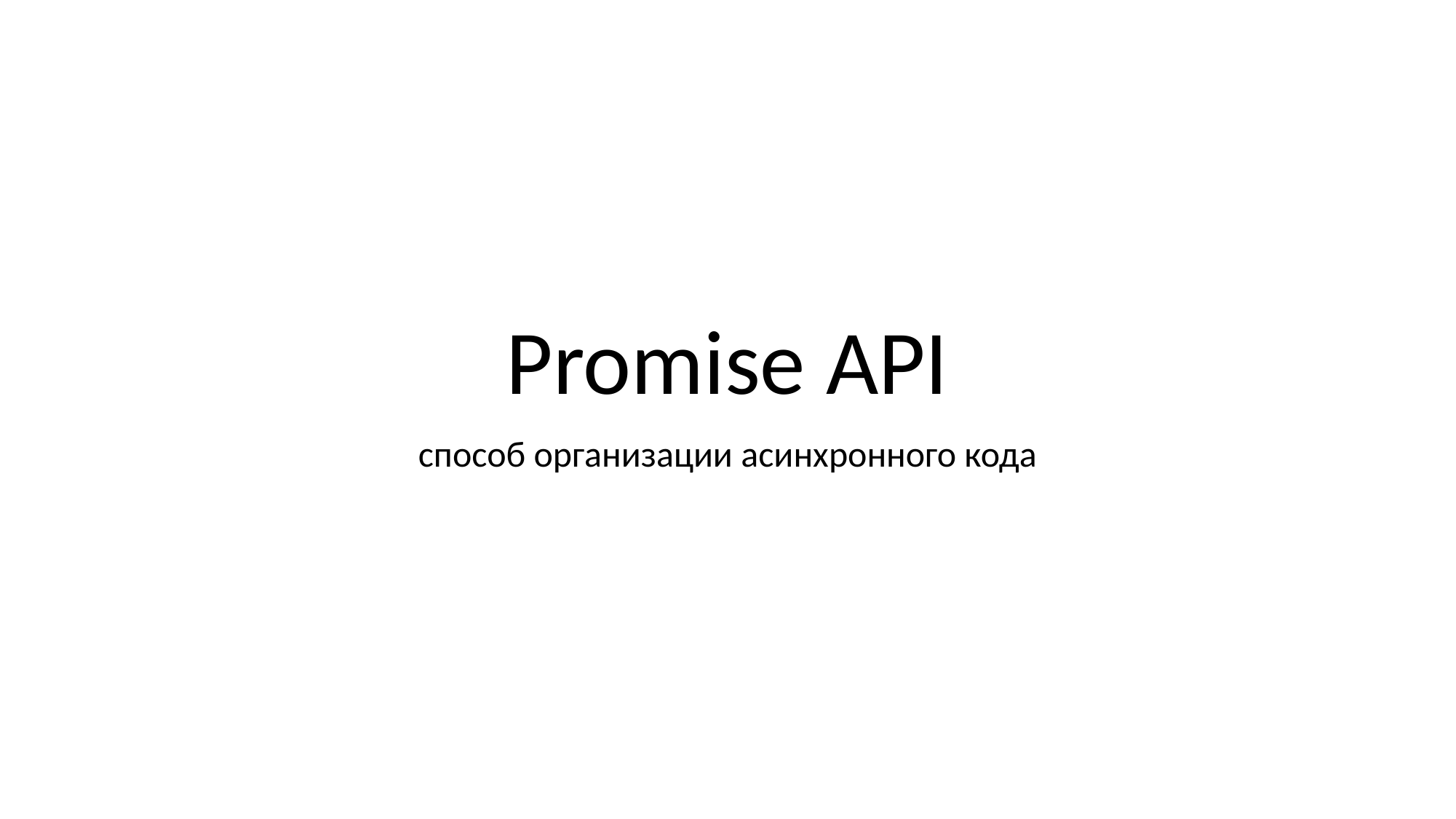

# Promise API
способ организации асинхронного кода